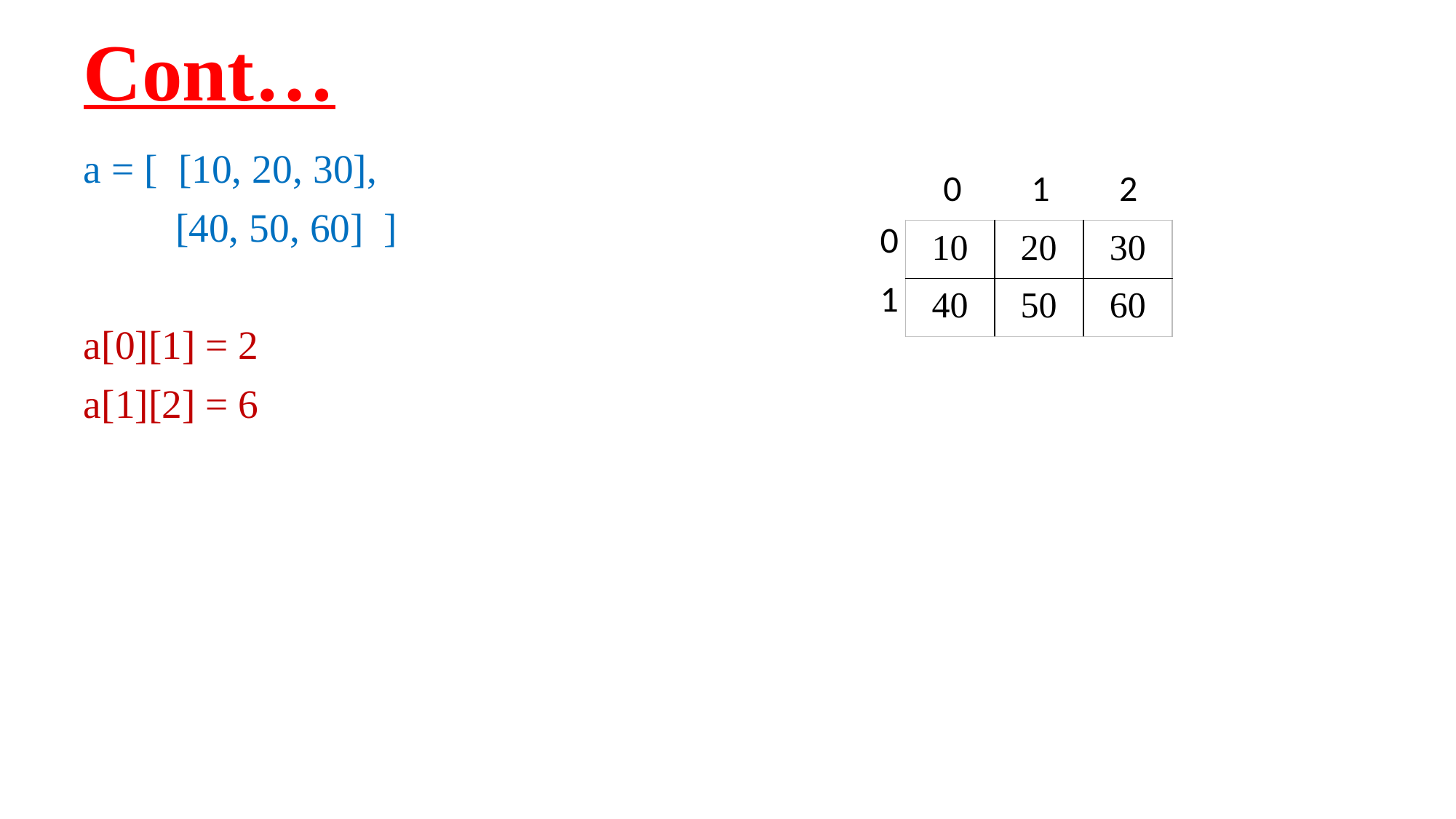

# Cont…
a = [  [10, 20, 30],
         [40, 50, 60]  ]

a[0][1] = 2
a[1][2] = 6

| 0 | 1 | 2 |
| --- | --- | --- |
| 0 |
| --- |
| 1 |
| 10 | 20 | 30 |
| --- | --- | --- |
| 40 | 50 | 60 |